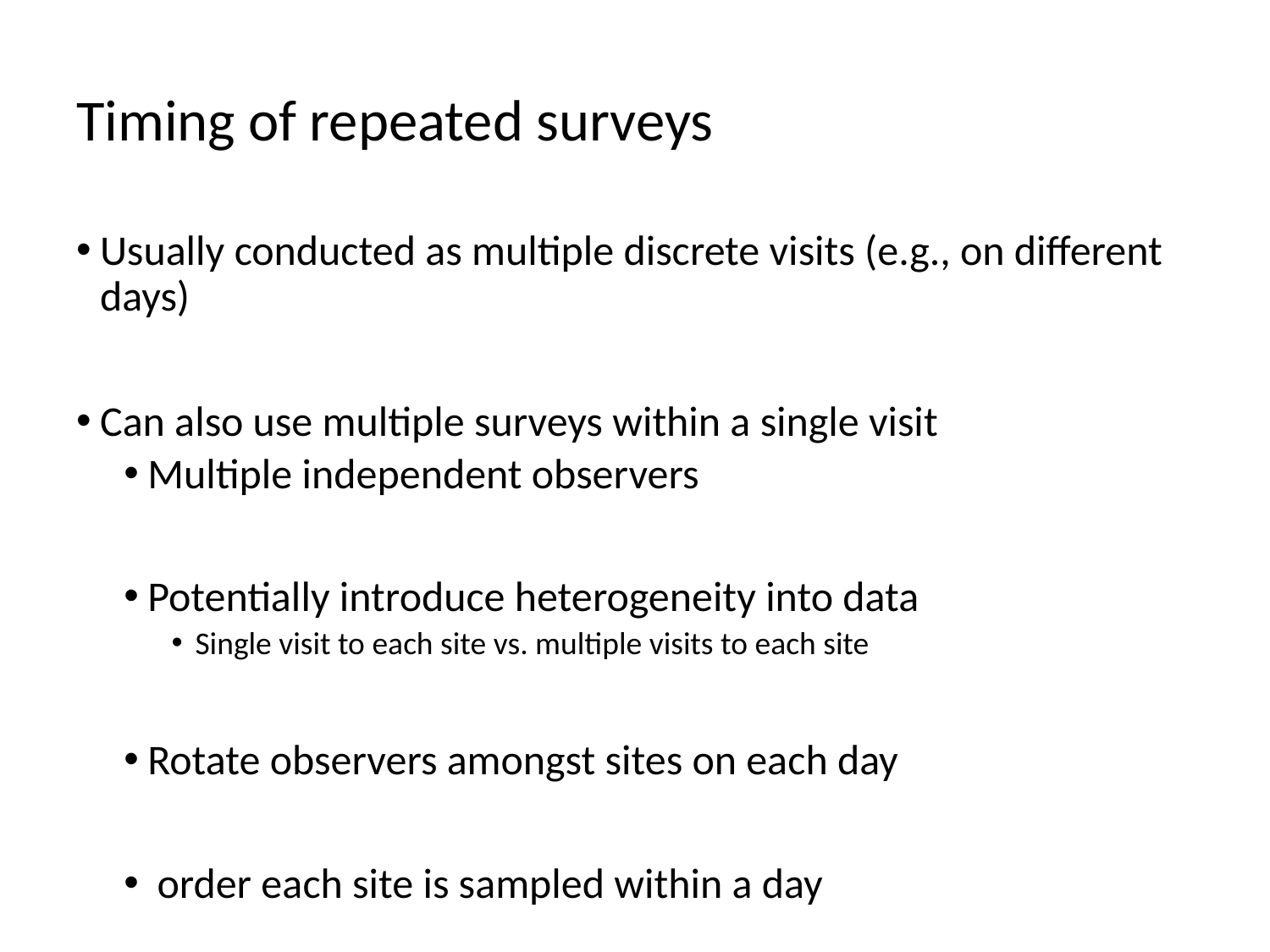

# Timing of repeated surveys
Usually conducted as multiple discrete visits (e.g., on different days)

Can also use multiple surveys within a single visit
Multiple independent observers

Potentially introduce heterogeneity into data
Single visit to each site vs. multiple visits to each site

Rotate observers amongst sites on each day

 order each site is sampled within a day